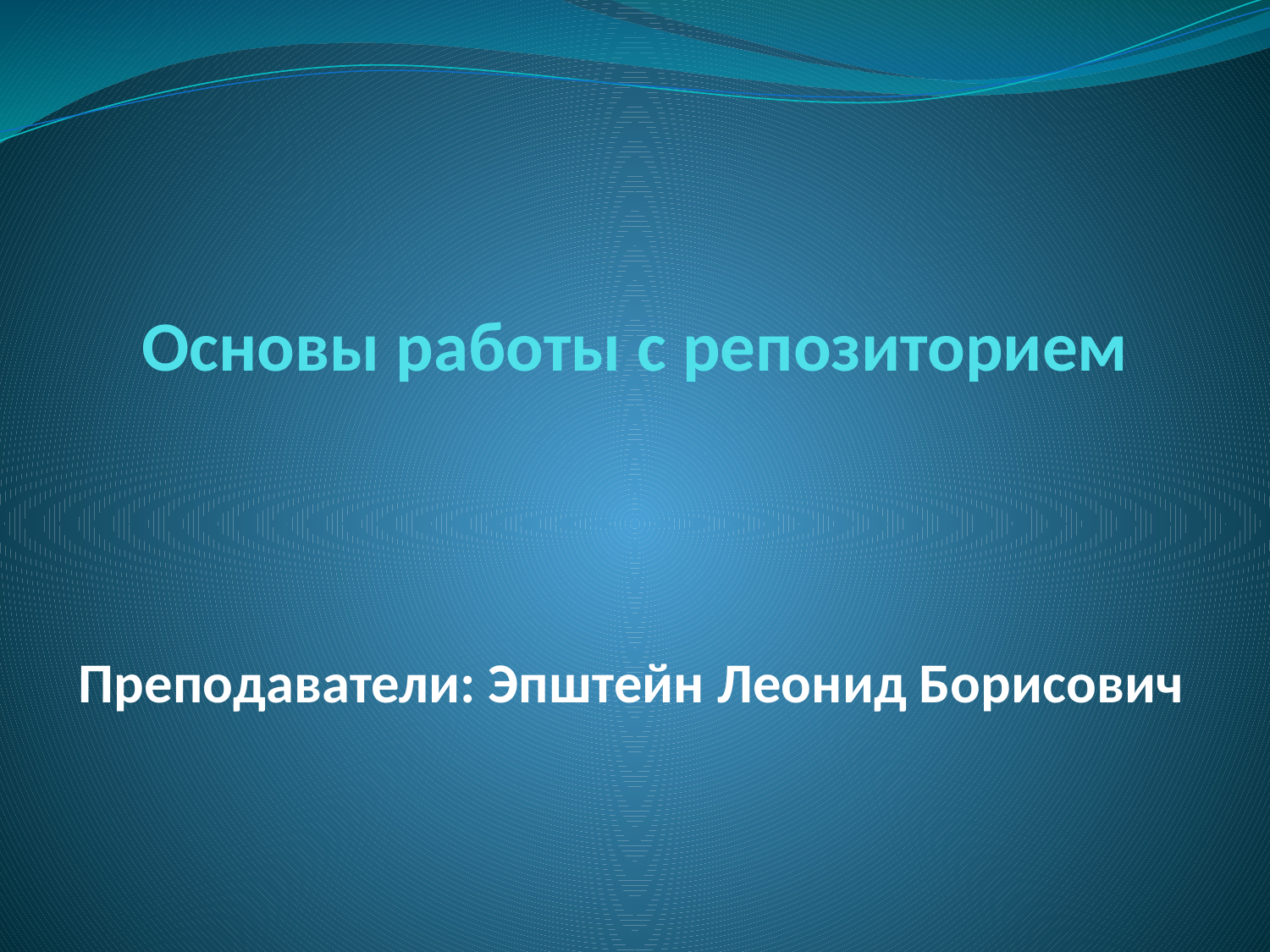

# Основы работы с репозиторием
Преподаватели: Эпштейн Леонид Борисович